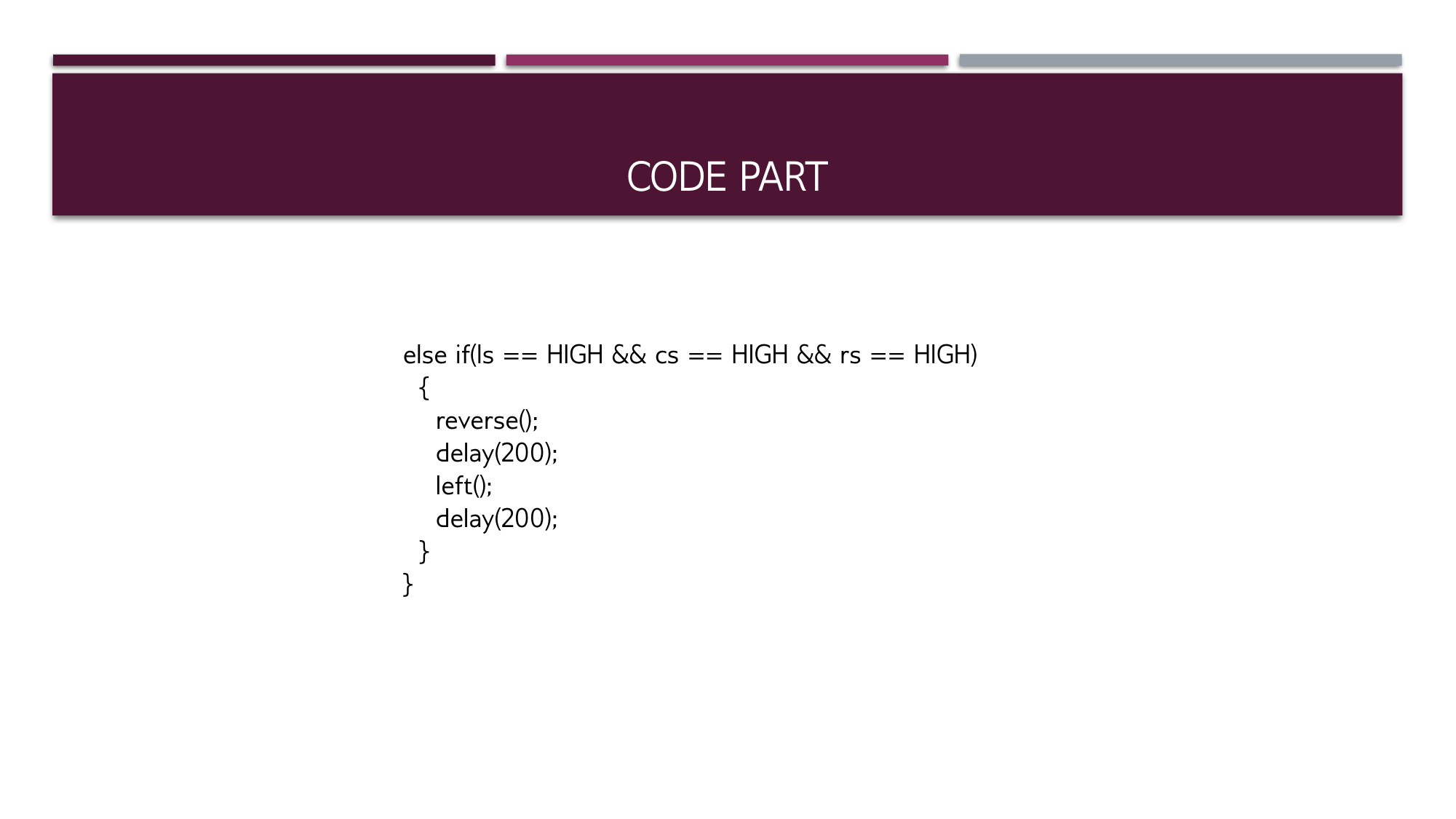

# CODE PART
else if(ls == HIGH && cs == HIGH && rs == HIGH)
  {
    reverse();
    delay(200);
    left();
    delay(200);
  }
}